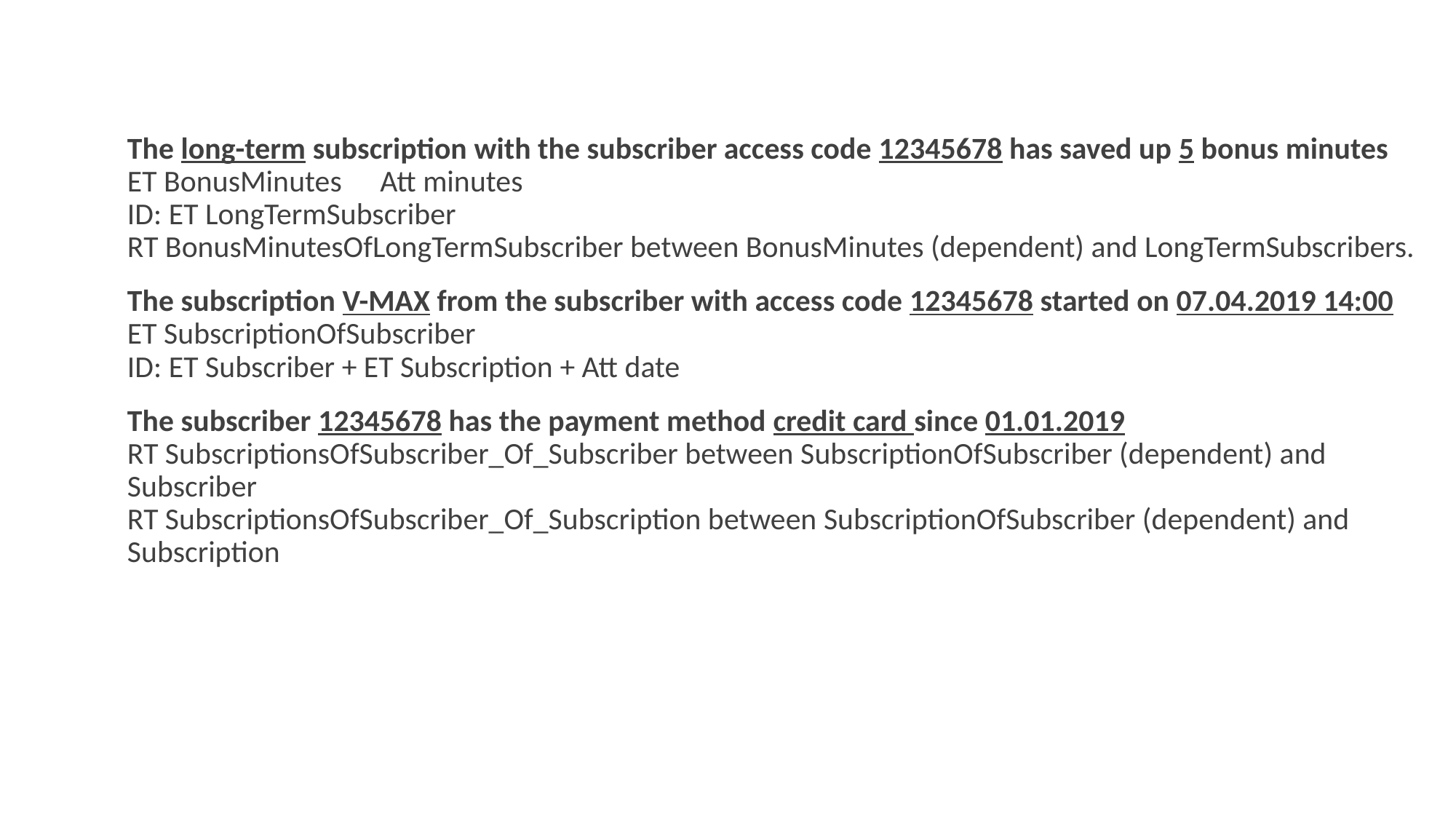

The long-term subscription with the subscriber access code 12345678 has saved up 5 bonus minutes
ET BonusMinutes	     Att minutes
ID: ET LongTermSubscriber
RT BonusMinutesOfLongTermSubscriber between BonusMinutes (dependent) and LongTermSubscribers.
The subscription V-MAX from the subscriber with access code 12345678 started on 07.04.2019 14:00
ET SubscriptionOfSubscriber
ID: ET Subscriber + ET Subscription + Att date
The subscriber 12345678 has the payment method credit card since 01.01.2019
RT SubscriptionsOfSubscriber_Of_Subscriber between SubscriptionOfSubscriber (dependent) and Subscriber
RT SubscriptionsOfSubscriber_Of_Subscription between SubscriptionOfSubscriber (dependent) and Subscription